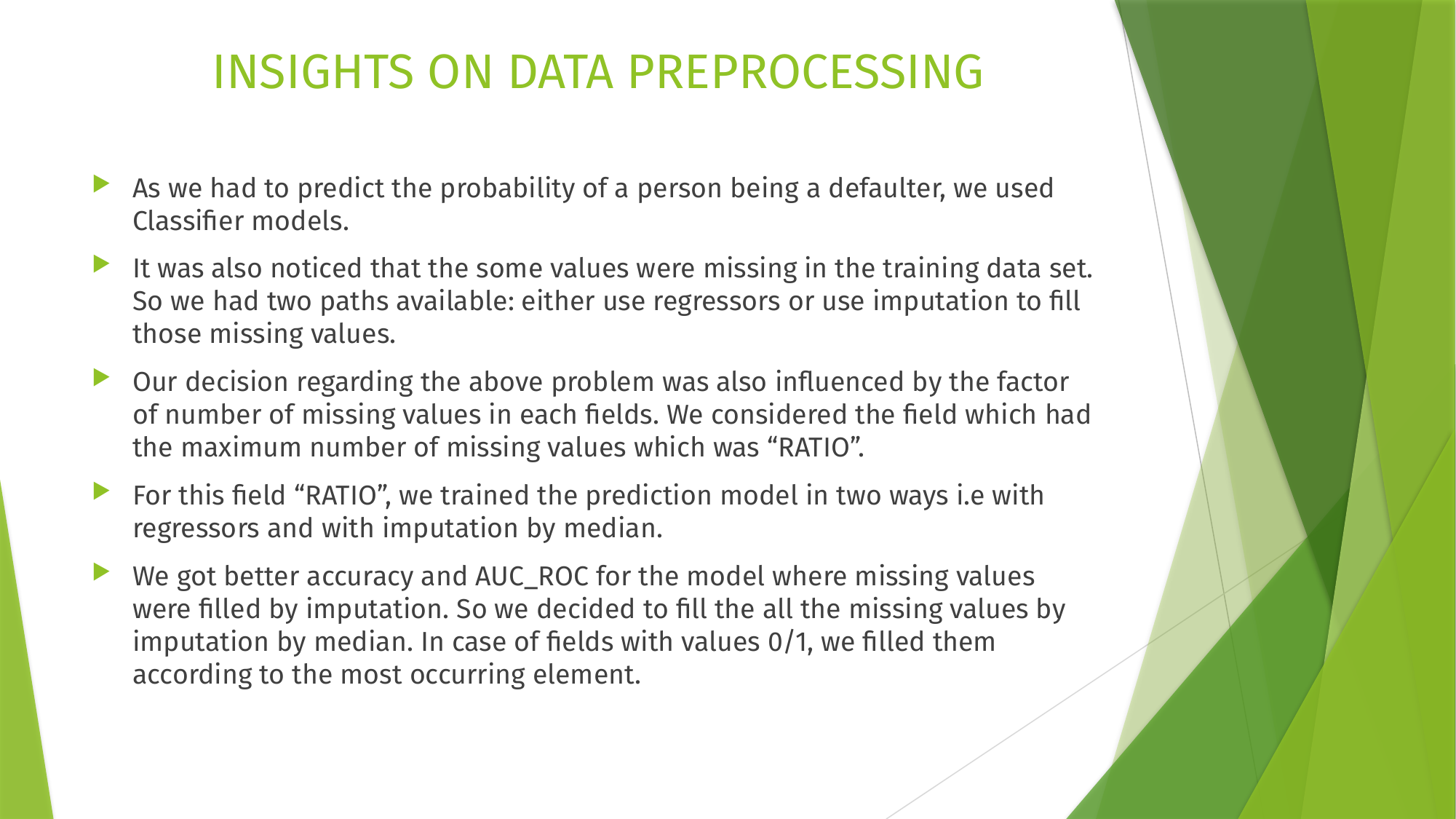

# INSIGHTS ON DATA PREPROCESSING
As we had to predict the probability of a person being a defaulter, we used Classifier models.
It was also noticed that the some values were missing in the training data set. So we had two paths available: either use regressors or use imputation to fill those missing values.
Our decision regarding the above problem was also influenced by the factor of number of missing values in each fields. We considered the field which had the maximum number of missing values which was “RATIO”.
For this field “RATIO”, we trained the prediction model in two ways i.e with regressors and with imputation by median.
We got better accuracy and AUC_ROC for the model where missing values were filled by imputation. So we decided to fill the all the missing values by imputation by median. In case of fields with values 0/1, we filled them according to the most occurring element.